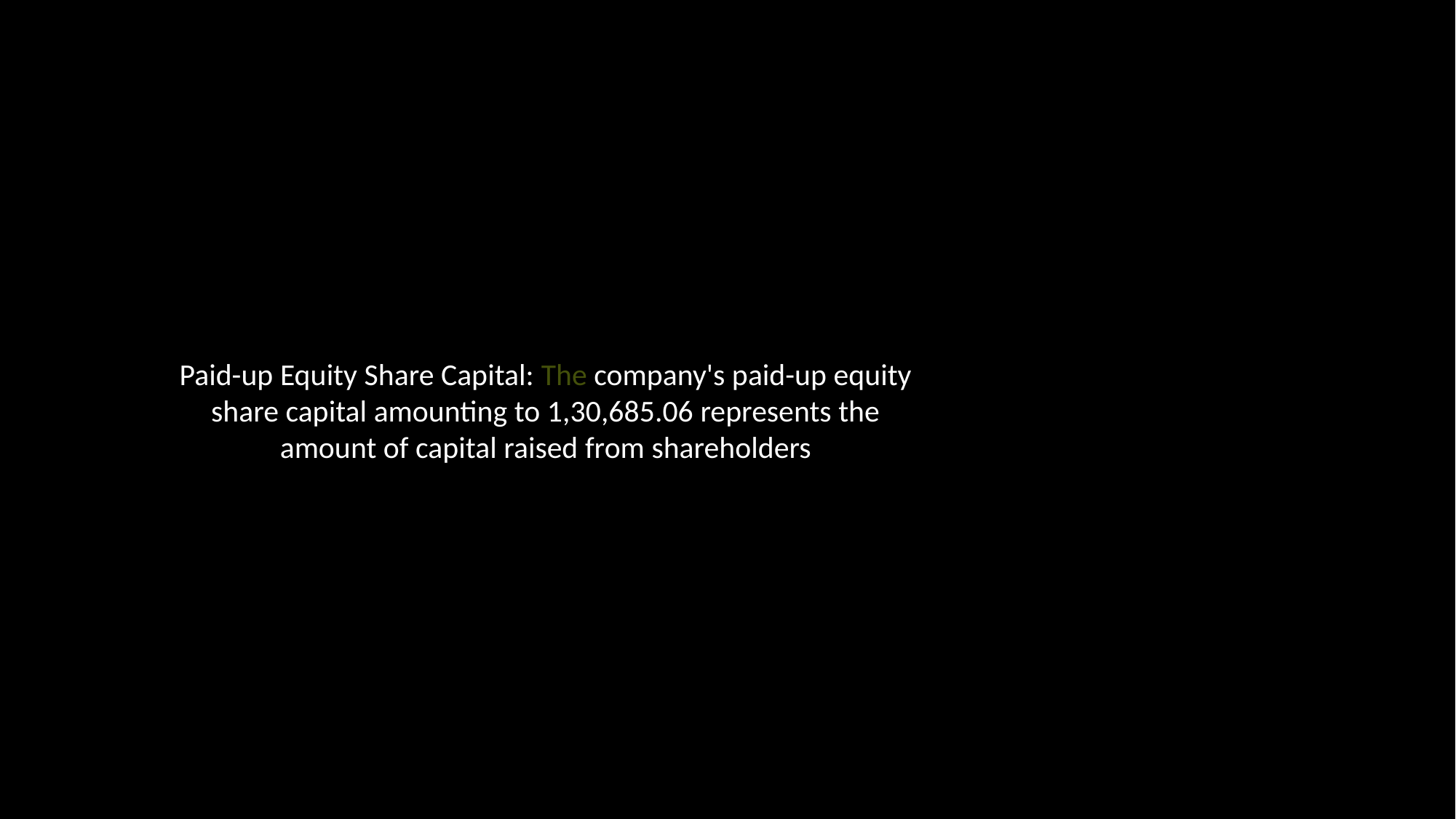

Paid-up Equity Share Capital: The company's paid-up equity share capital amounting to 1,30,685.06 represents the amount of capital raised from shareholders